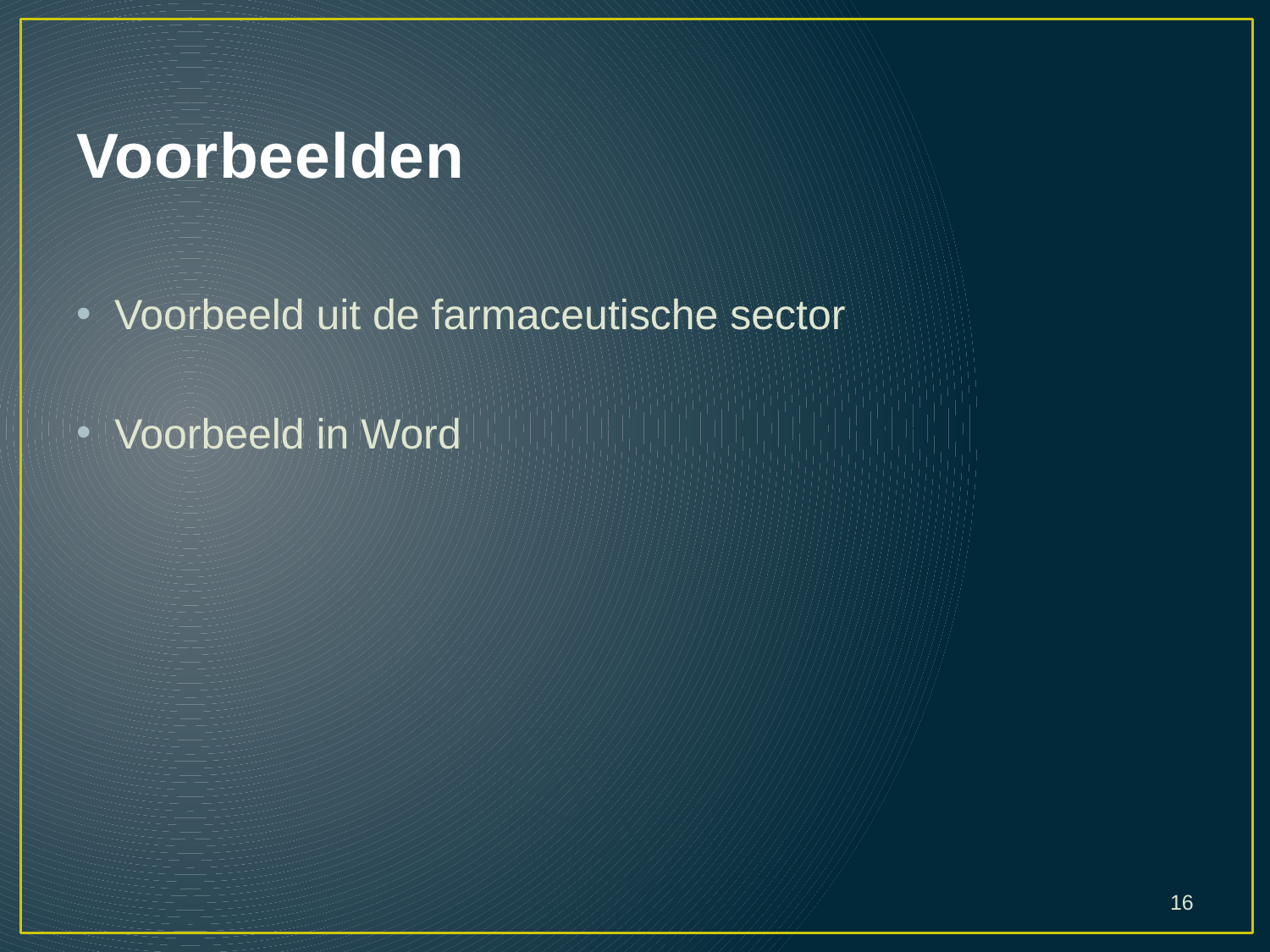

# Voorbeelden

Voorbeeld uit de farmaceutische sector

Voorbeeld in Word
16